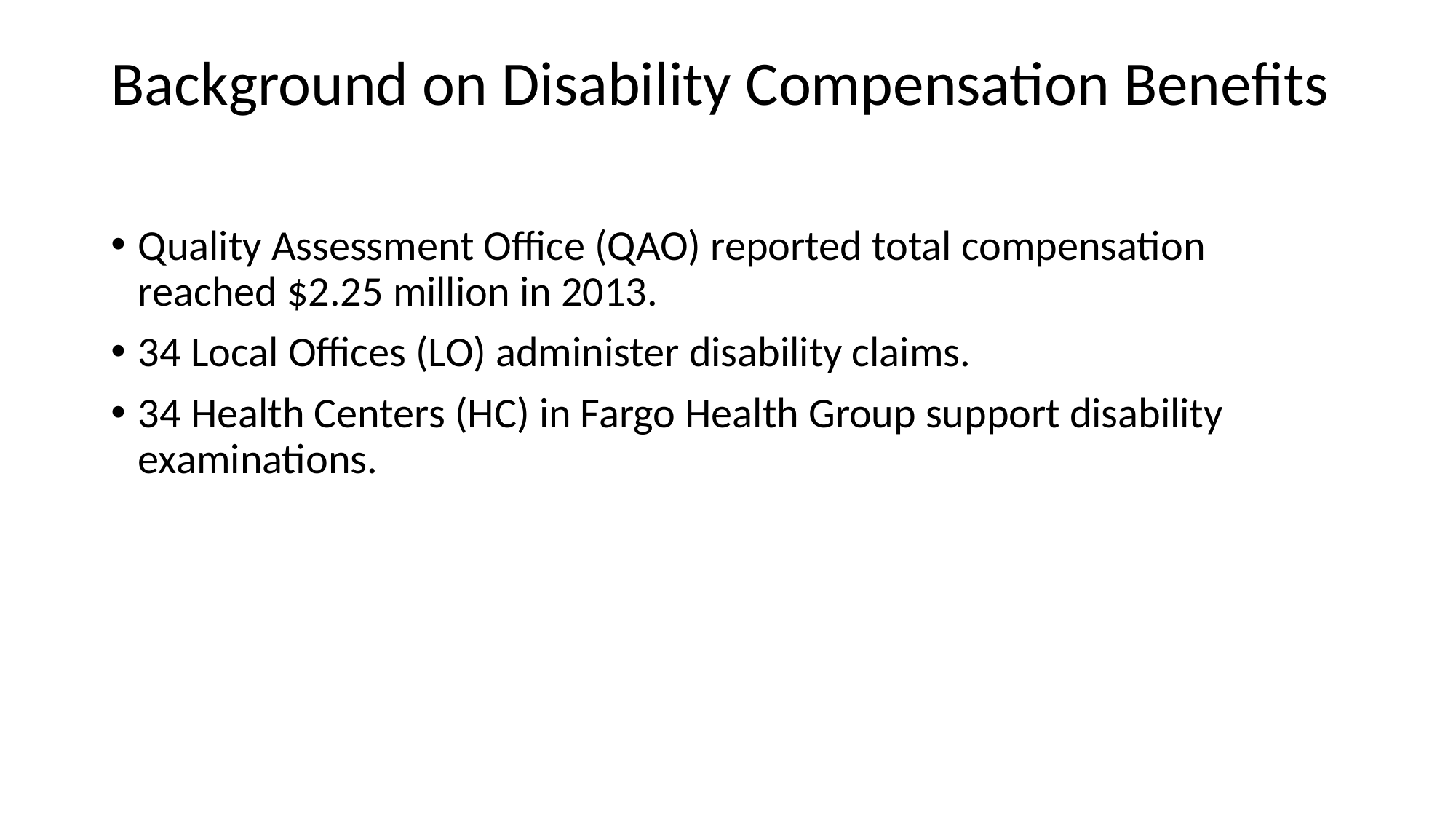

# Background on Disability Compensation Benefits
Quality Assessment Office (QAO) reported total compensation reached $2.25 million in 2013.
34 Local Offices (LO) administer disability claims.
34 Health Centers (HC) in Fargo Health Group support disability examinations.